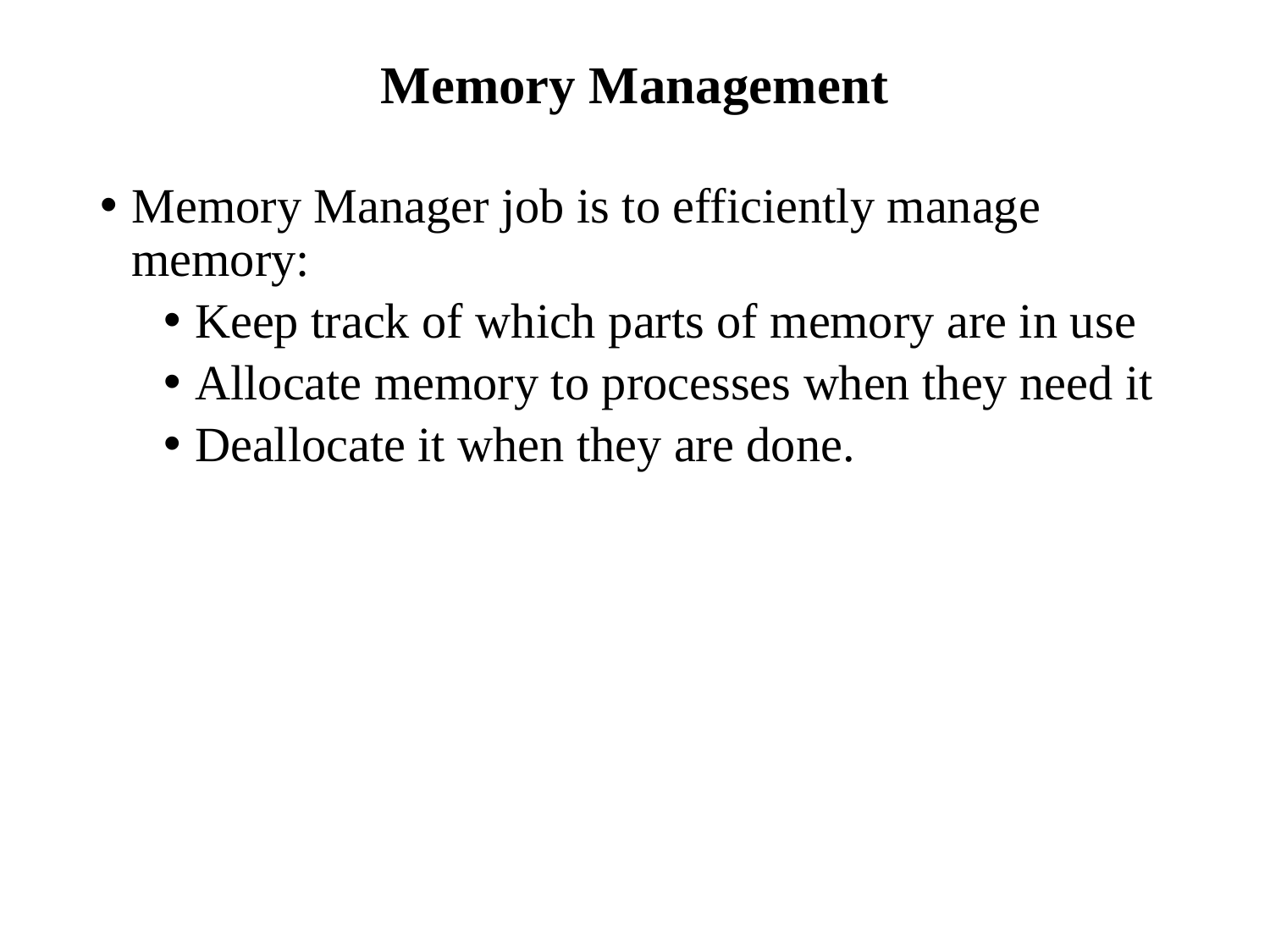

# Memory Management
Memory Manager job is to efficiently manage memory:
Keep track of which parts of memory are in use
Allocate memory to processes when they need it
Deallocate it when they are done.